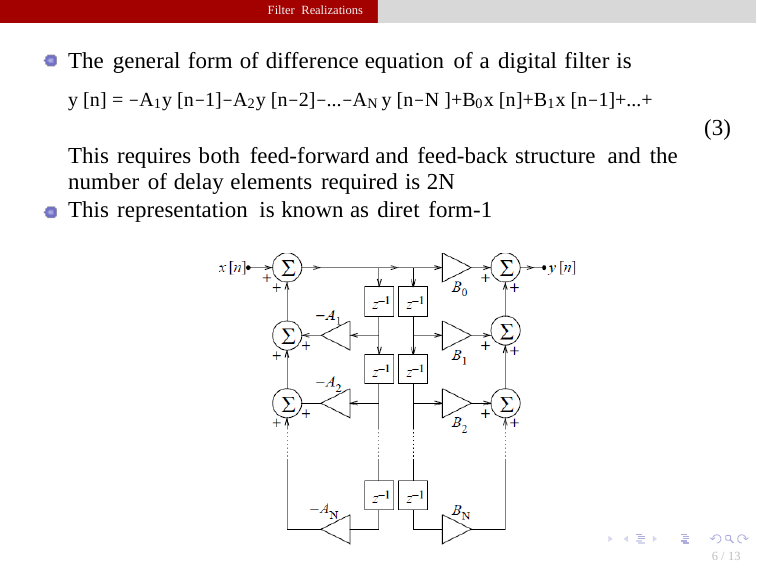

Filter  Realizations
The general form of difference equation of a digital filter is
y [n] = −A1y [n−1]−A2y [n−2]−...−AN y [n−N ]+B0x [n]+B1x [n−1]+...+
(3)
This requires both feed-forward and feed-back structure  and the
number of delay elements required is 2N
This representation is known as diret form-1

6 / 13